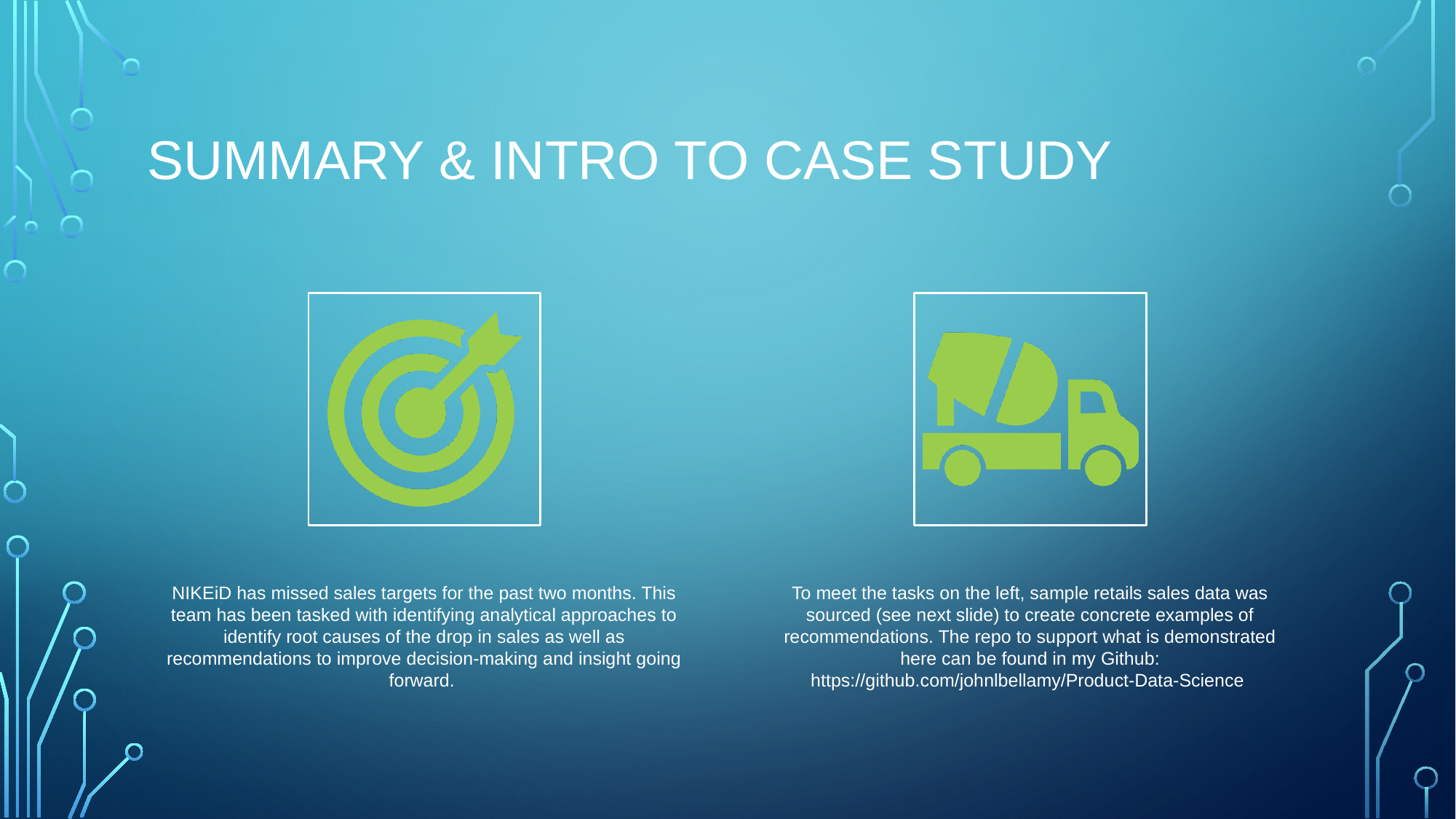

# Summary & intro to case study
NIKEiD has missed sales targets for the past two months. This team has been tasked with identifying analytical approaches to identify root causes of the drop in sales as well as recommendations to improve decision-making and insight going forward.
To meet the tasks on the left, sample retails sales data was sourced (see next slide) to create concrete examples of recommendations. The repo to support what is demonstrated here can be found in my Github: https://github.com/johnlbellamy/Product-Data-Science